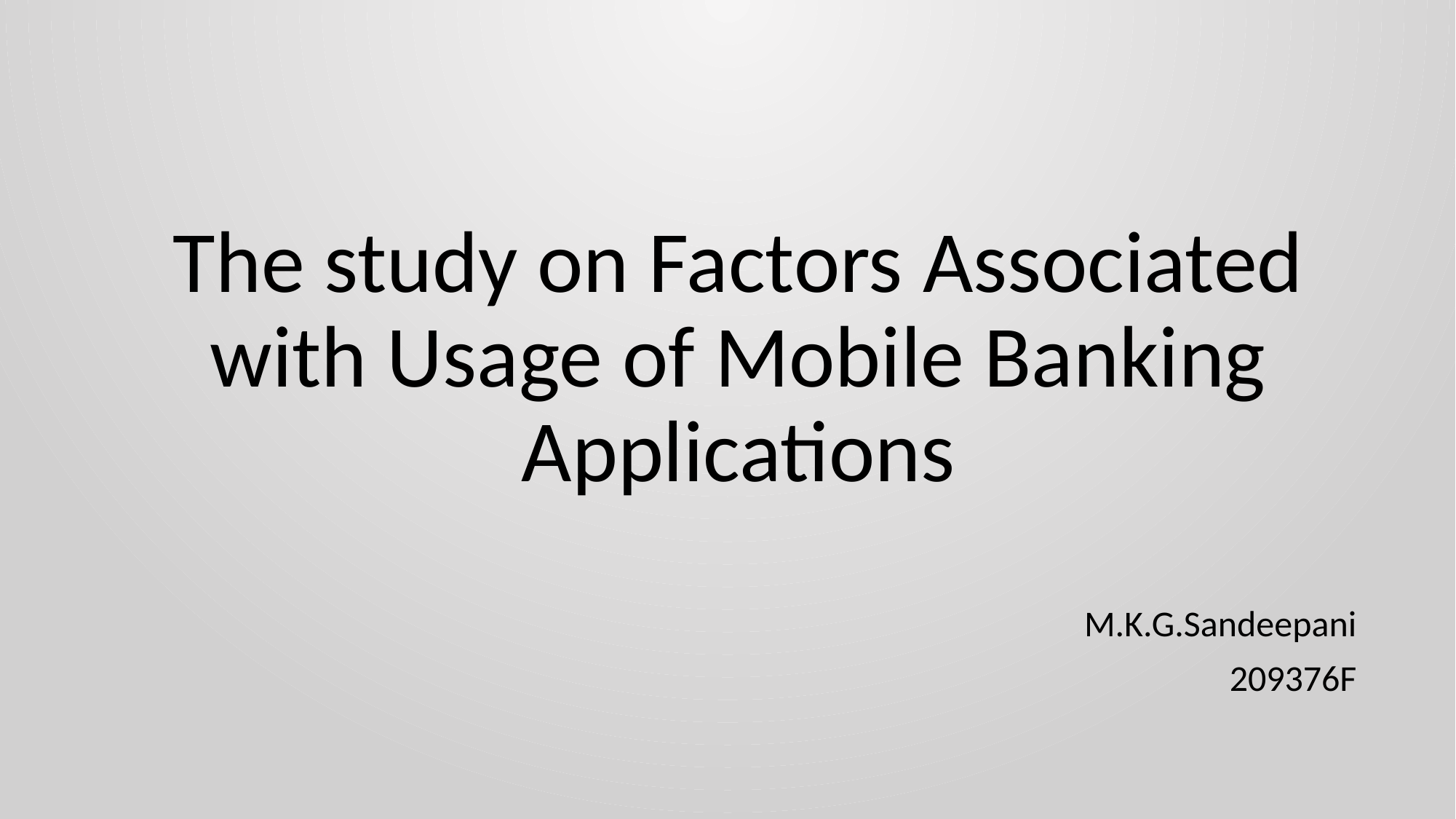

# The study on Factors Associated with Usage of Mobile Banking Applications
M.K.G.Sandeepani
209376F